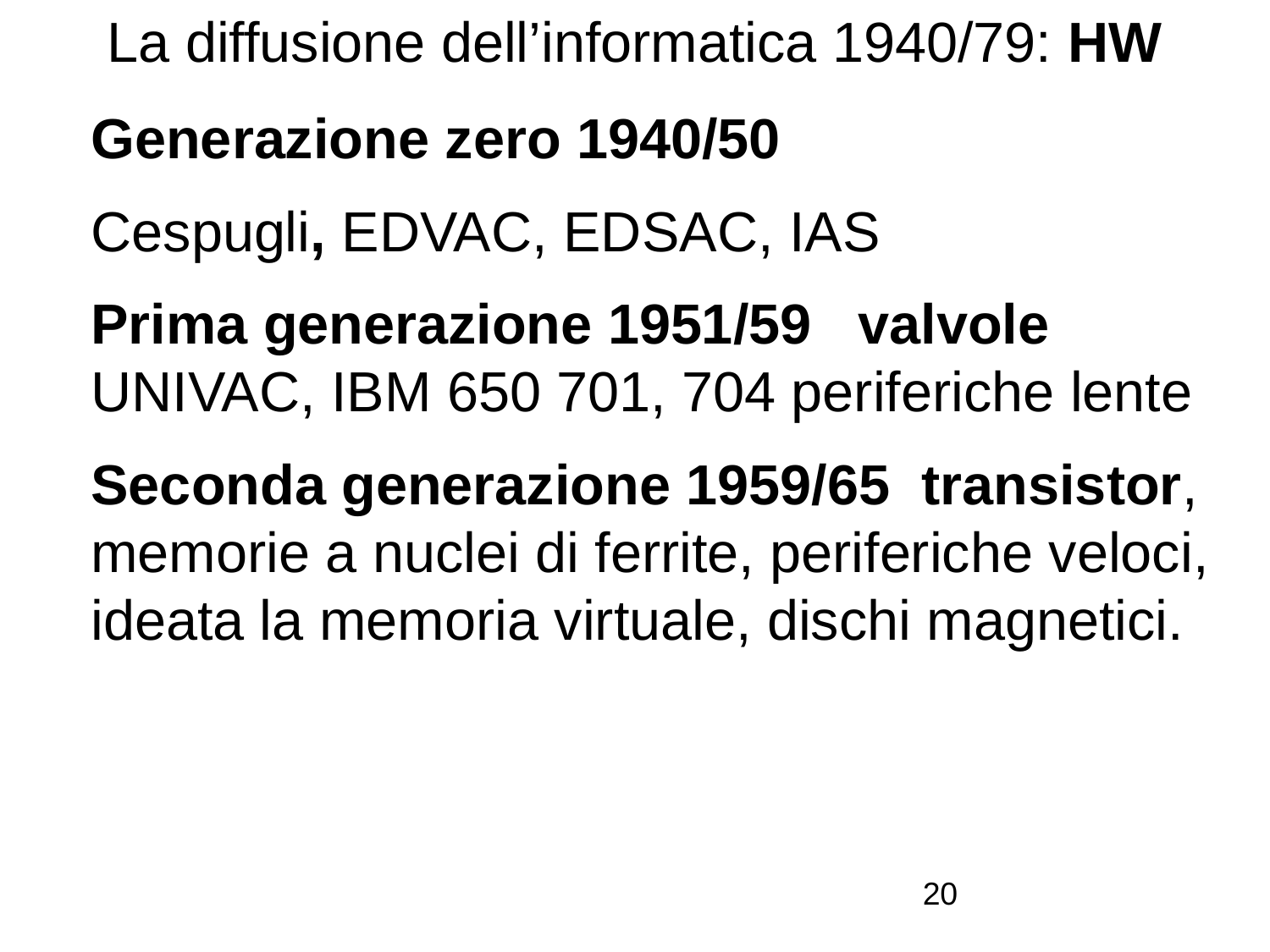

# La diffusione dell’informatica 1940/79: HW
Generazione zero 1940/50
Cespugli, EDVAC, EDSAC, IAS
Prima generazione 1951/59   valvole        UNIVAC, IBM 650 701, 704 periferiche lente
Seconda generazione 1959/65  transistor, memorie a nuclei di ferrite, periferiche veloci, ideata la memoria virtuale, dischi magnetici.

20